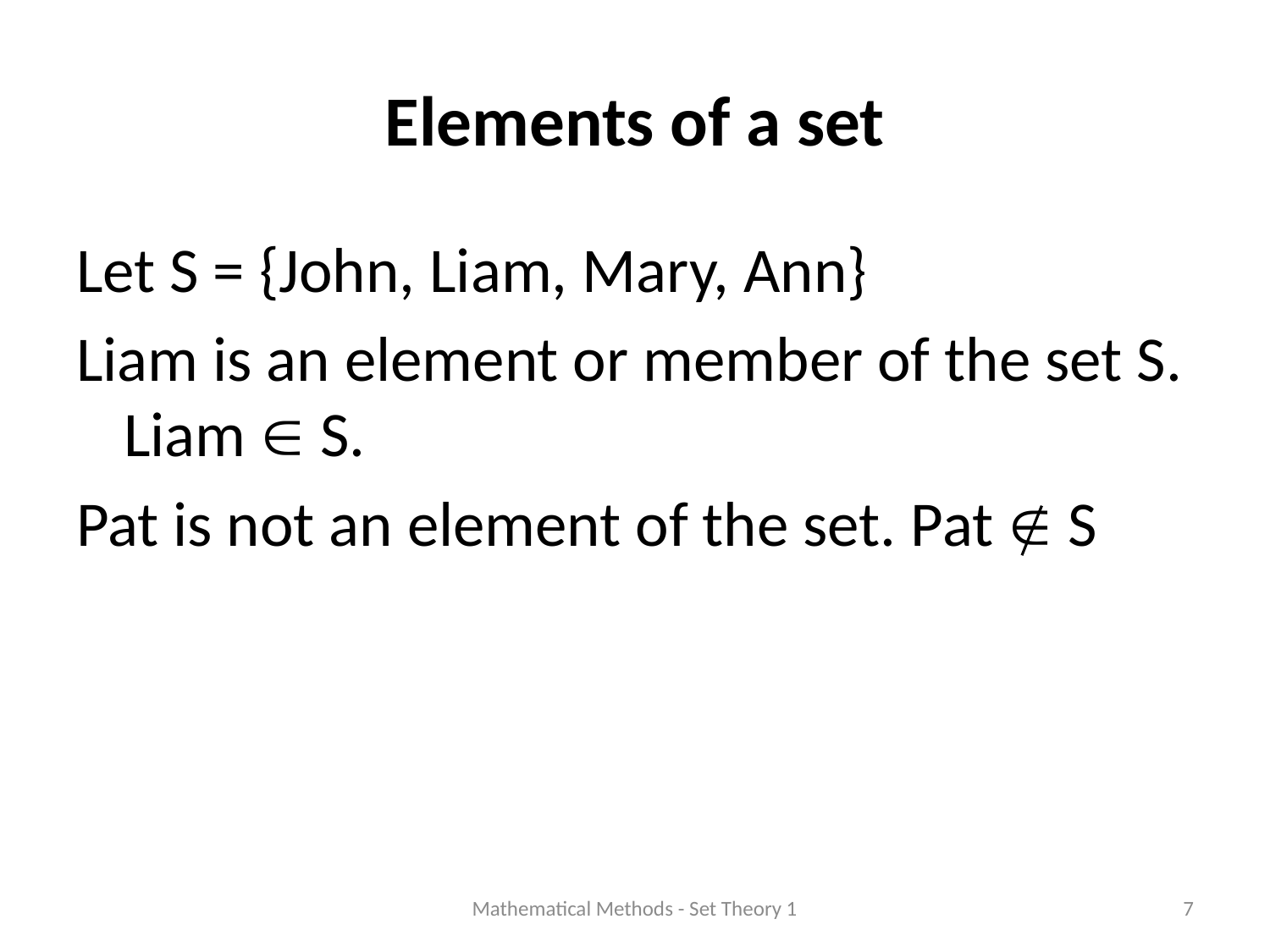

# Elements of a set
Let S = {John, Liam, Mary, Ann}
Liam is an element or member of the set S. Liam ∈ S.
Pat is not an element of the set. Pat ∈ S
Mathematical Methods - Set Theory 1
7